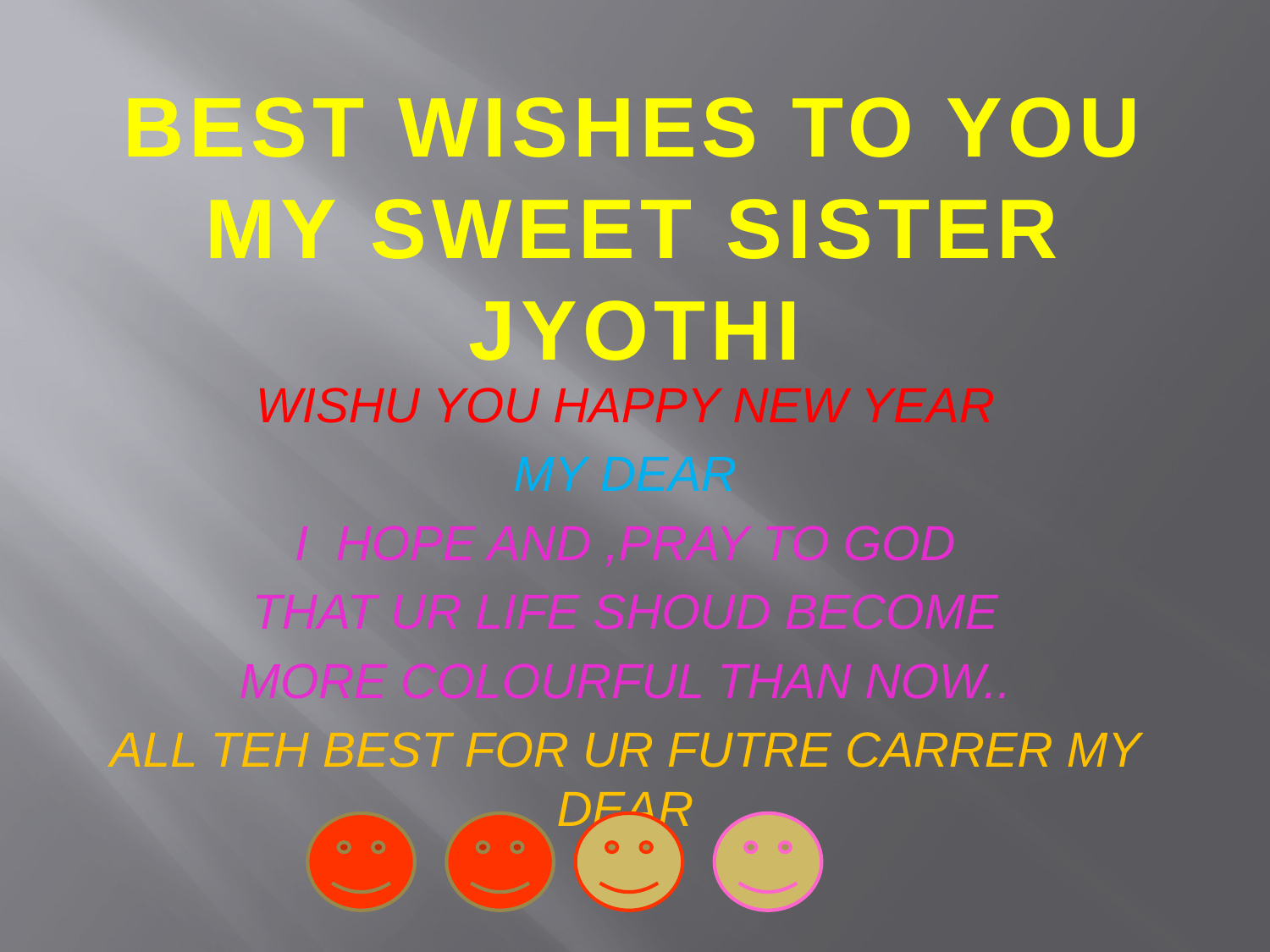

# BEST WISHES TO YOU MY SWEET SISTER JYOTHI
WISHU YOU HAPPY NEW YEAR
MY DEAR
I  HOPE AND ,PRAY TO GOD
THAT UR LIFE SHOUD BECOME
MORE COLOURFUL THAN NOW..
ALL TEH BEST FOR UR FUTRE CARRER MY DEAR